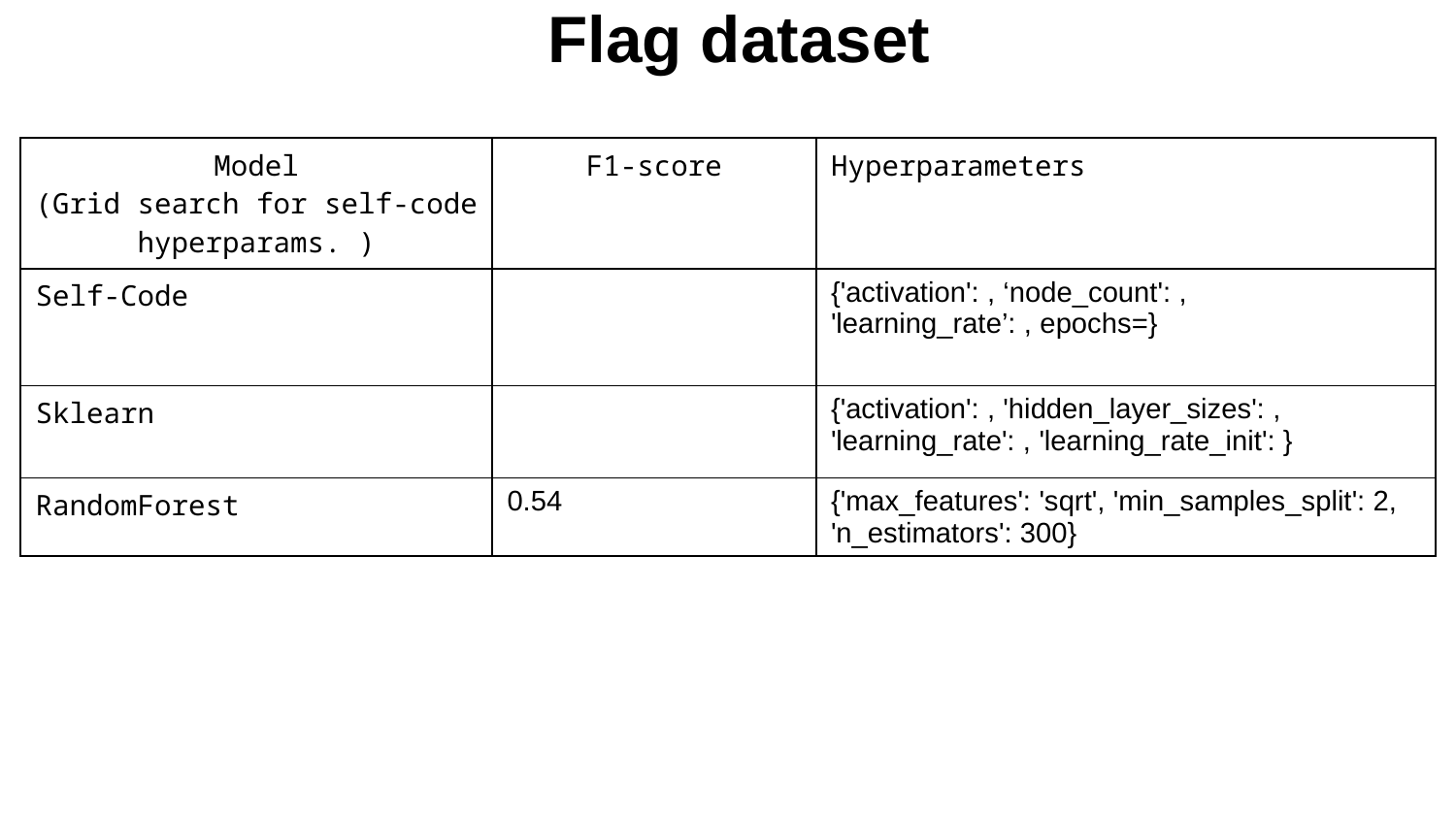

# Flag dataset
| Model (Grid search for self-code hyperparams. ) | F1-score | Hyperparameters |
| --- | --- | --- |
| Self-Code |  | {'activation': , ‘node\_count': , 'learning\_rate’: , epochs=} |
| Sklearn |  | {'activation': , 'hidden\_layer\_sizes': , 'learning\_rate': , 'learning\_rate\_init': } |
| RandomForest | 0.54 | {'max\_features': 'sqrt', 'min\_samples\_split': 2, 'n\_estimators': 300} |